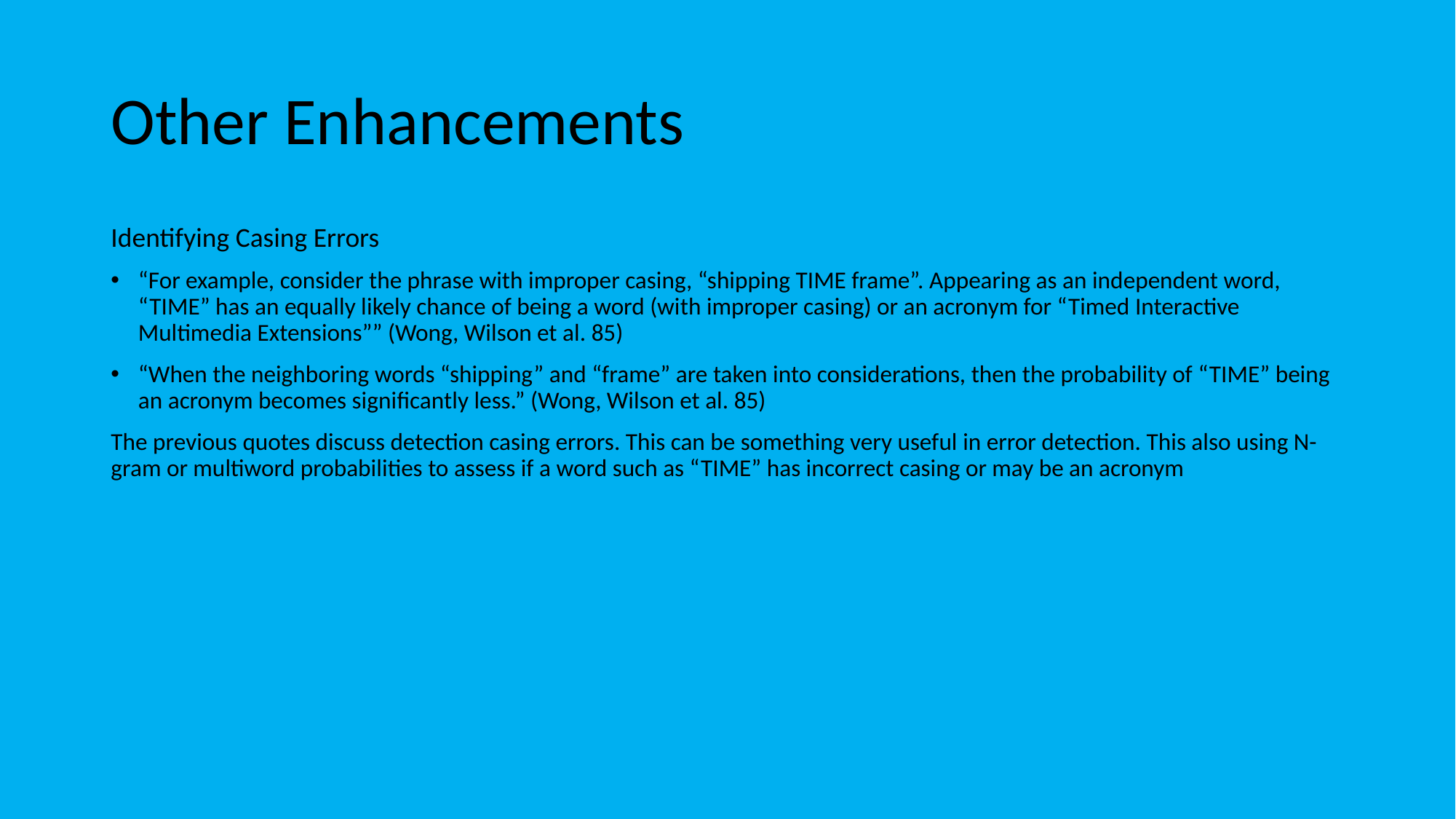

# Other Enhancements
Identifying Casing Errors
“For example, consider the phrase with improper casing, “shipping TIME frame”. Appearing as an independent word, “TIME” has an equally likely chance of being a word (with improper casing) or an acronym for “Timed Interactive Multimedia Extensions”” (Wong, Wilson et al. 85)
“When the neighboring words “shipping” and “frame” are taken into considerations, then the probability of “TIME” being an acronym becomes signiﬁcantly less.” (Wong, Wilson et al. 85)
The previous quotes discuss detection casing errors. This can be something very useful in error detection. This also using N-gram or multiword probabilities to assess if a word such as “TIME” has incorrect casing or may be an acronym